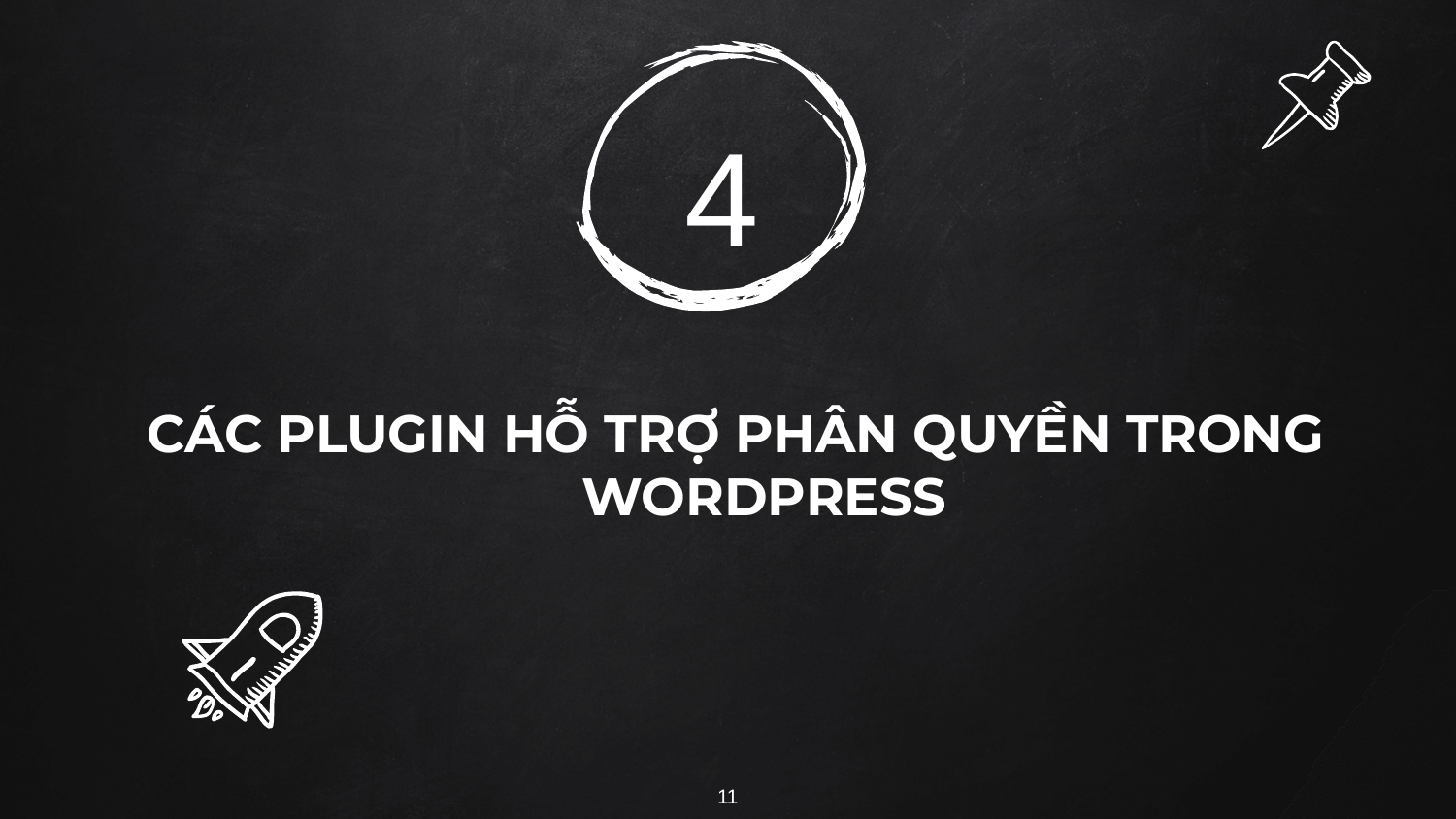

# 4
CÁC PLUGIN HỖ TRỢ PHÂN QUYỀN TRONG WORDPRESS

11